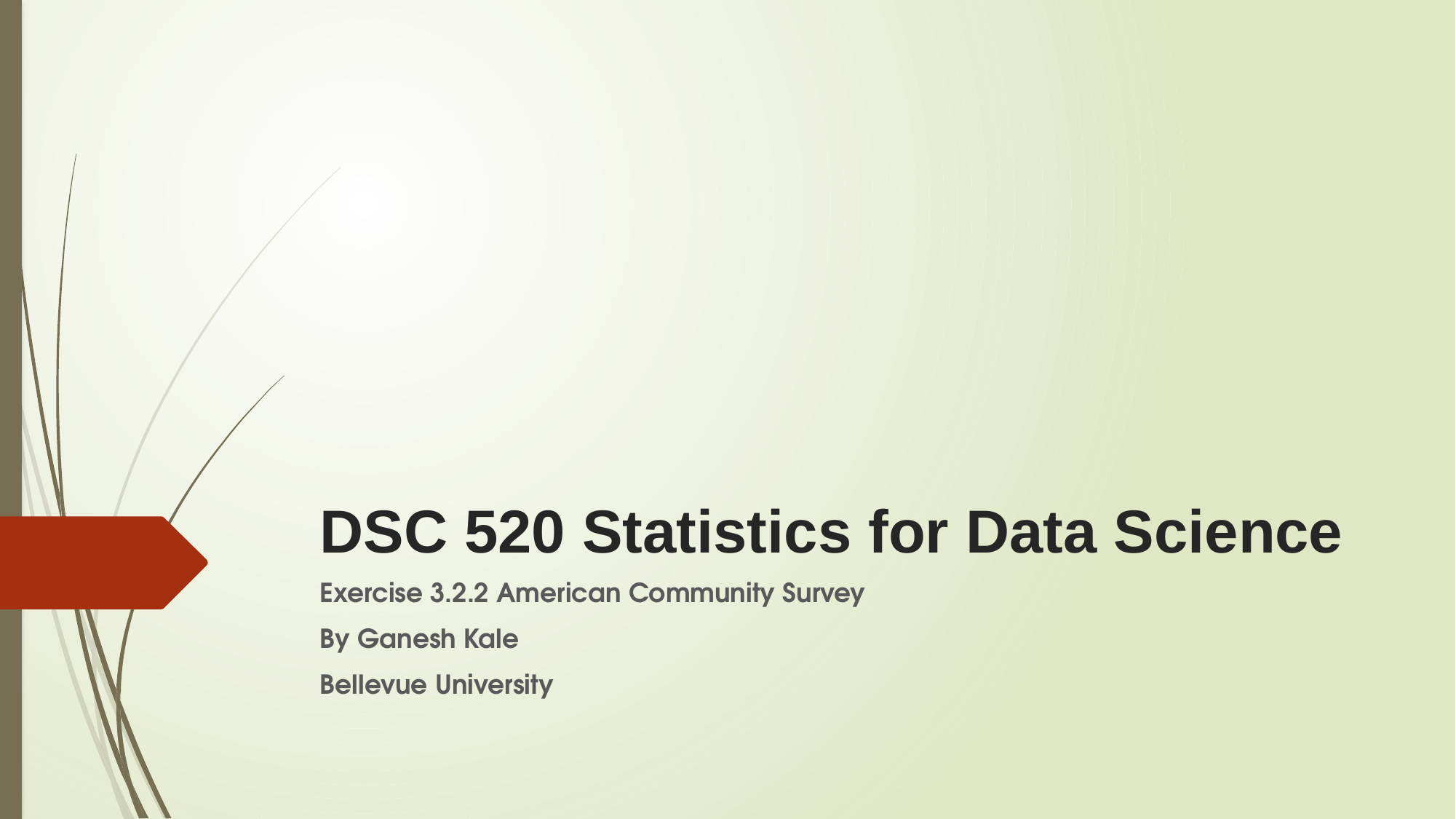

# DSC 520 Statistics for Data Science
Exercise 3.2.2 American Community Survey
By Ganesh Kale
Bellevue University